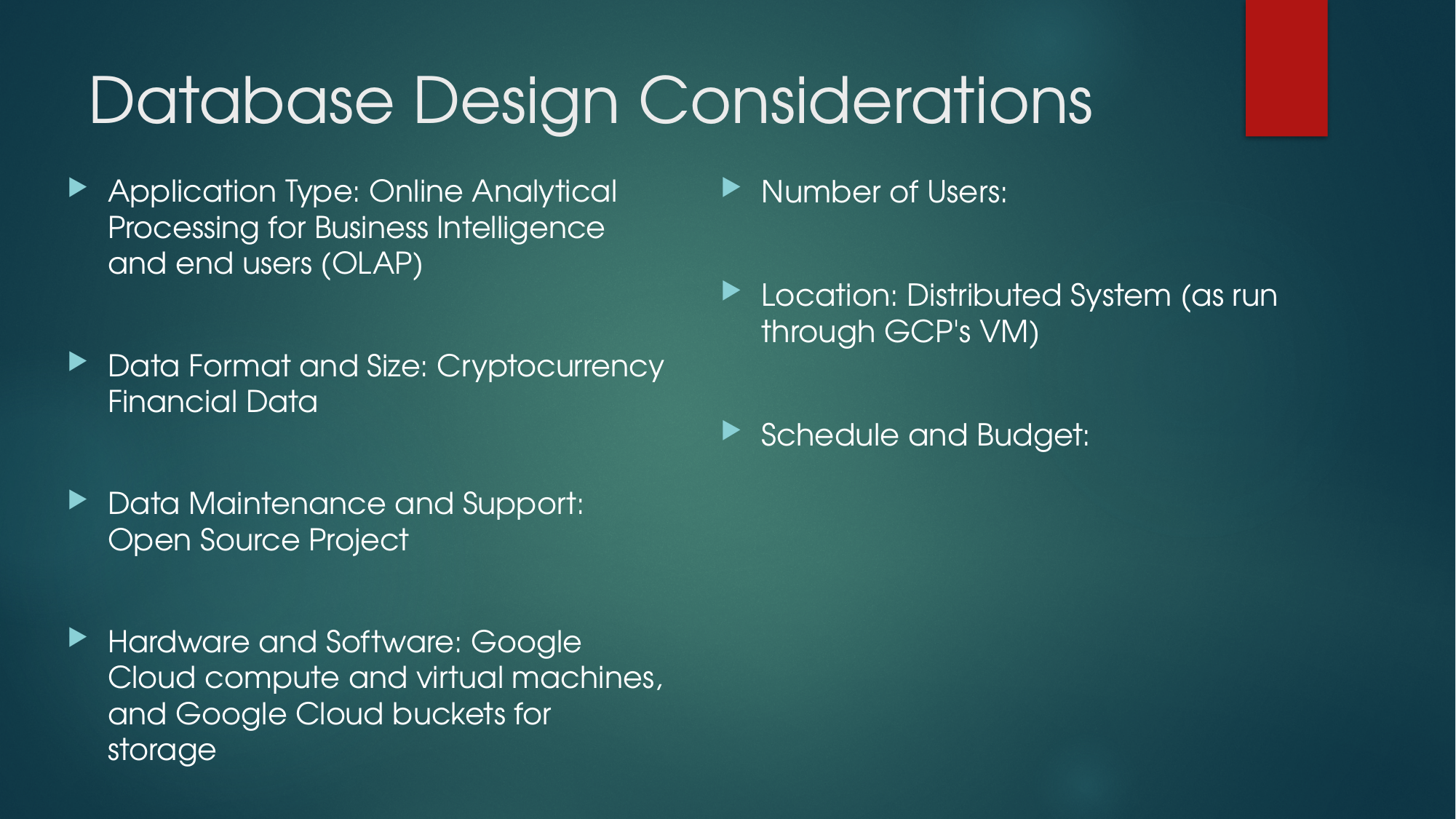

# Database Design Considerations
Number of Users:

Location: Distributed System (as run through GCP's VM)

Schedule and Budget:

Application Type: Online Analytical Processing for Business Intelligence and end users (OLAP)

Data Format and Size: Cryptocurrency Financial Data

Data Maintenance and Support: Open Source Project

Hardware and Software: Google Cloud compute and virtual machines, and Google Cloud buckets for storage